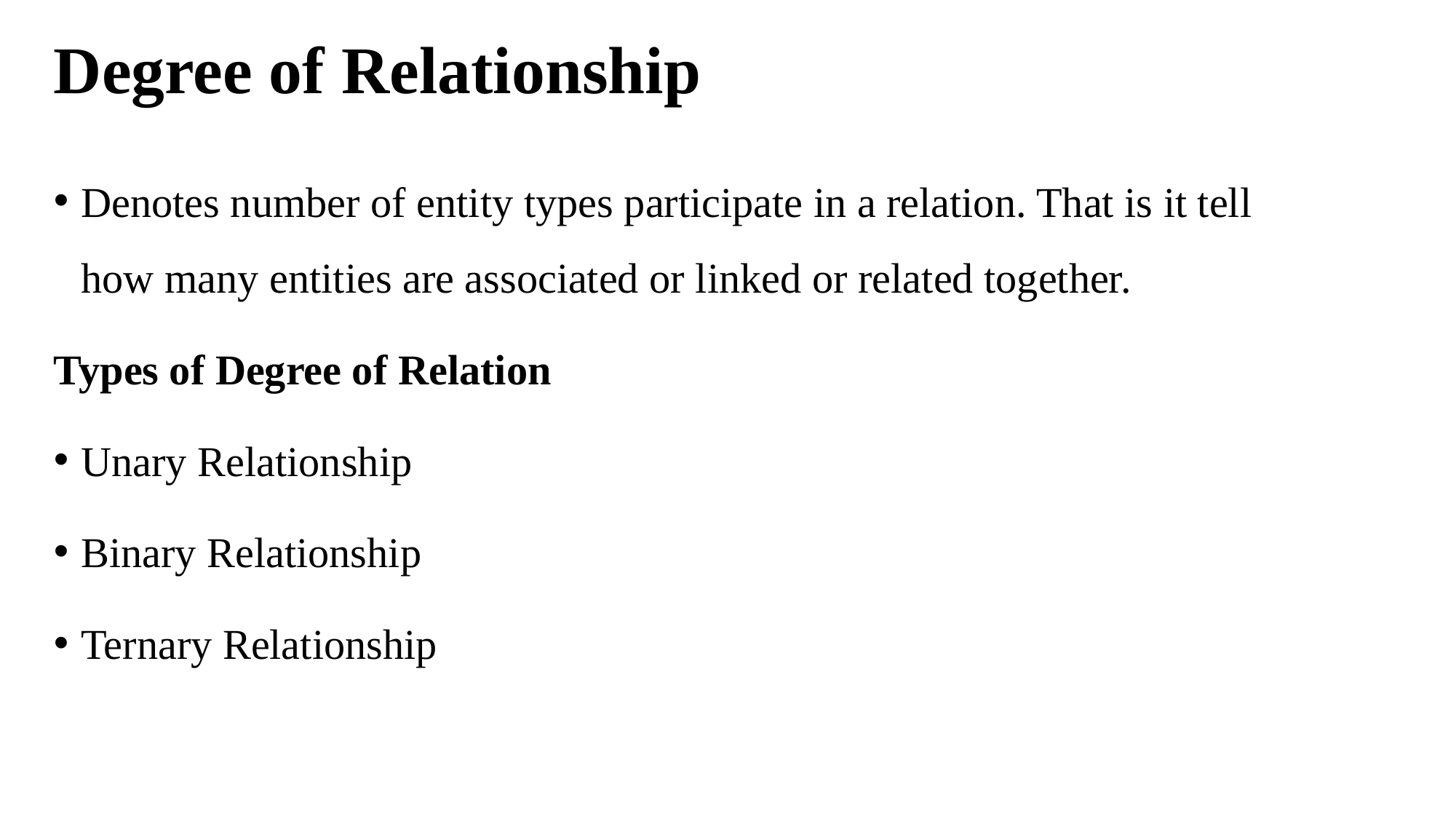

# Degree of Relationship
Denotes number of entity types participate in a relation. That is it tell how many entities are associated or linked or related together.
Types of Degree of Relation
Unary Relationship
Binary Relationship
Ternary Relationship